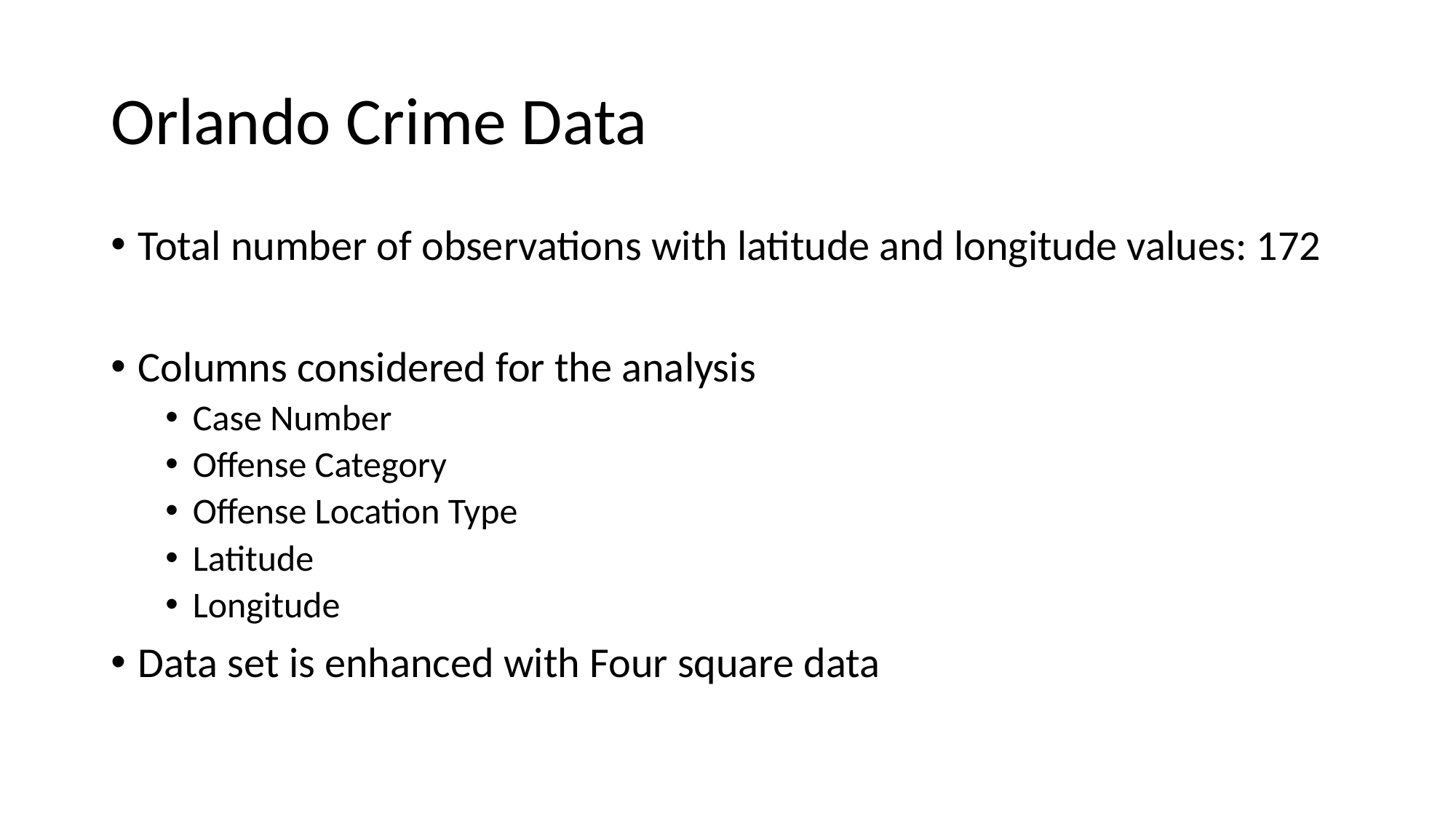

# Orlando Crime Data
Total number of observations with latitude and longitude values: 172

Columns considered for the analysis
Case Number
Offense Category
Offense Location Type
Latitude
Longitude
Data set is enhanced with Four square data